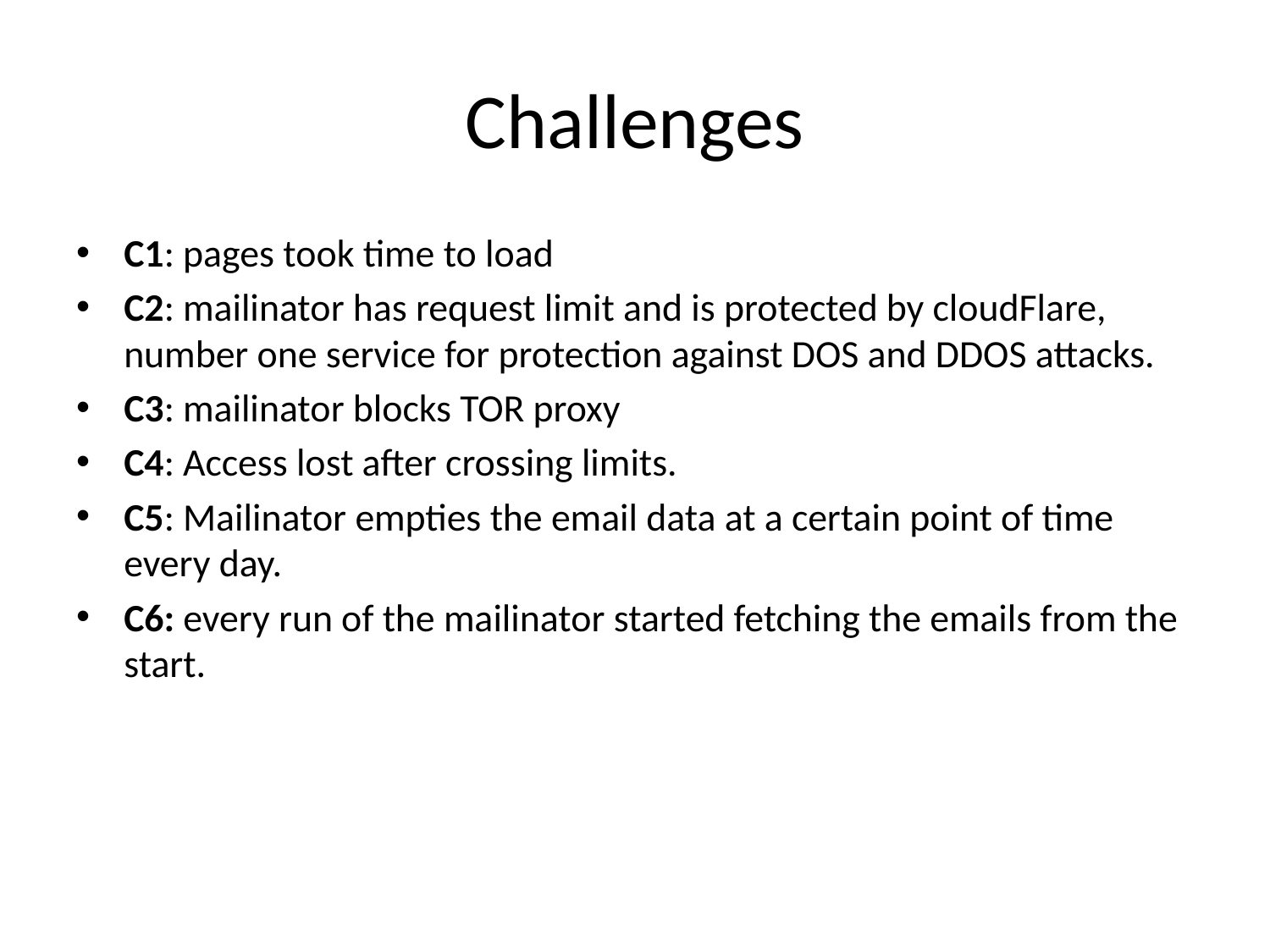

# Challenges
C1: pages took time to load
C2: mailinator has request limit and is protected by cloudFlare, number one service for protection against DOS and DDOS attacks.
C3: mailinator blocks TOR proxy
C4: Access lost after crossing limits.
C5: Mailinator empties the email data at a certain point of time every day.
C6: every run of the mailinator started fetching the emails from the start.